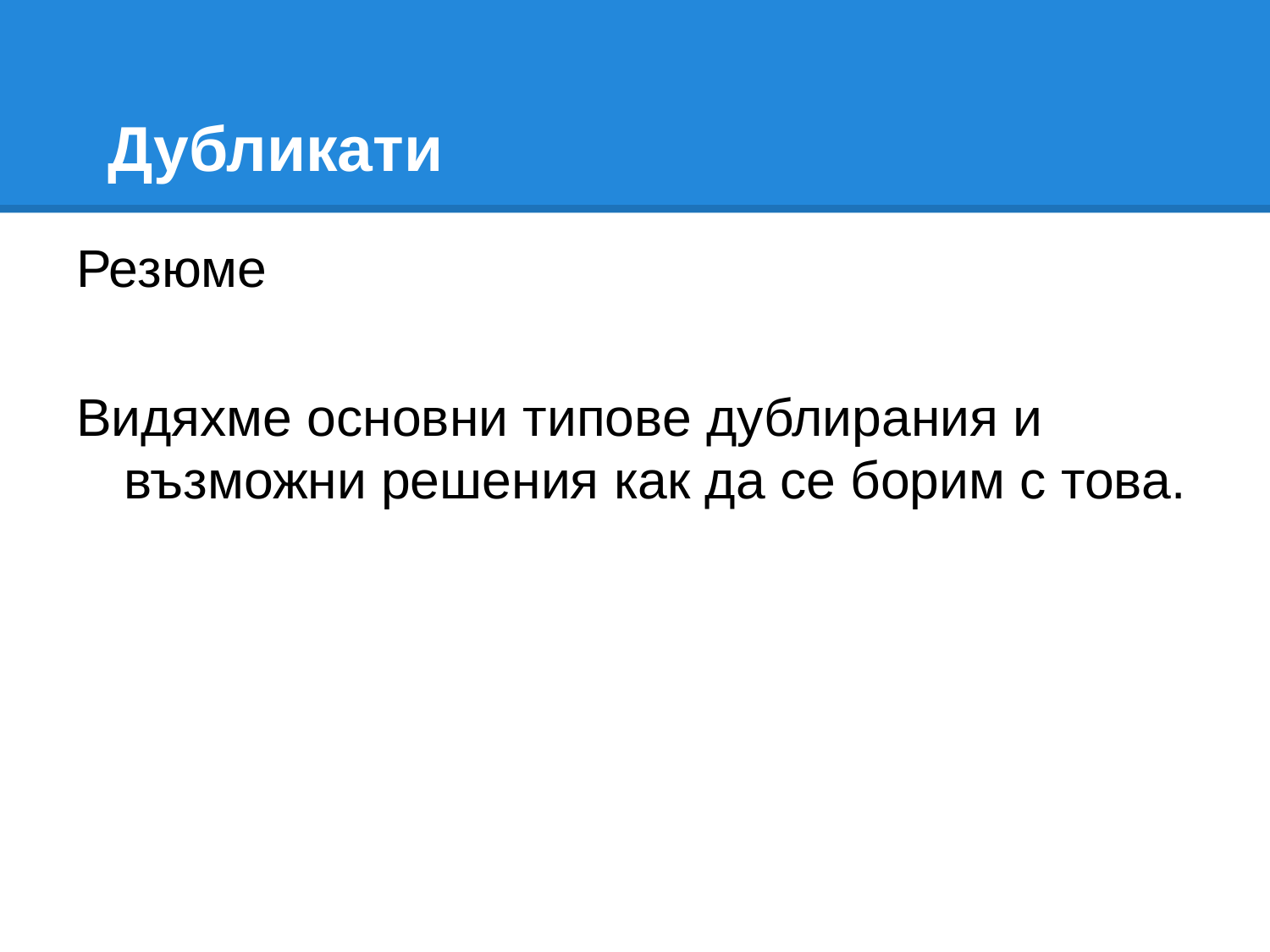

# Дубликати
Резюме

Видяхме основни типове дублирания и възможни решения как да се борим с това.